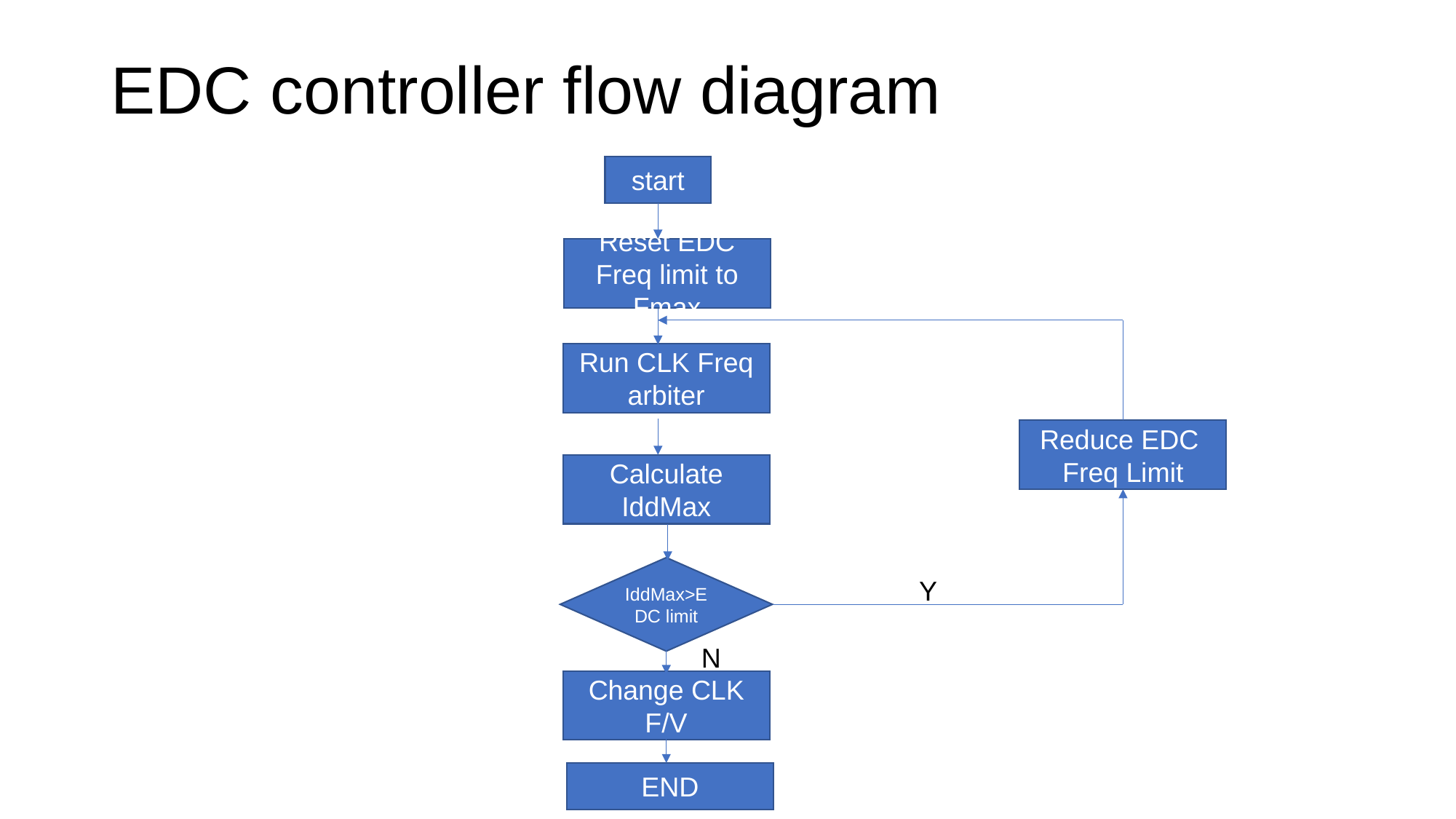

# EDC controller flow diagram
start
Reset EDC Freq limit to Fmax
Run CLK Freq arbiter
Reduce EDC  Freq Limit
Calculate IddMax
IddMax>EDC limit
Y
N
Change CLK F/V
END